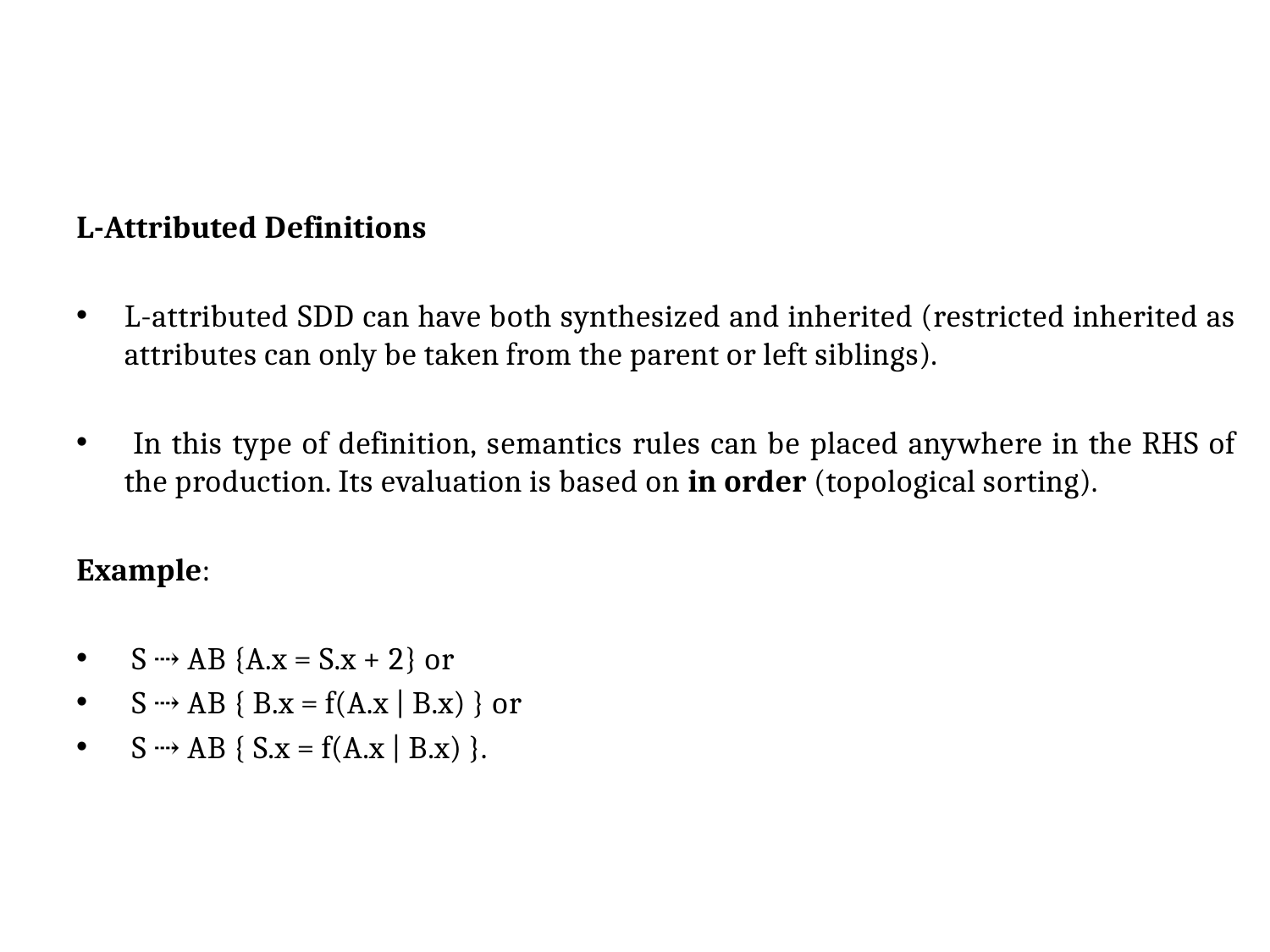

L-Attributed Definitions

L-attributed SDD can have both synthesized and inherited (restricted inherited as attributes can only be taken from the parent or left siblings).

 In this type of definition, semantics rules can be placed anywhere in the RHS of the production. Its evaluation is based on in order (topological sorting).

Example:

 S ⇢ AB {A.x = S.x + 2} or
 S ⇢ AB { B.x = f(A.x | B.x) } or
 S ⇢ AB { S.x = f(A.x | B.x) }.